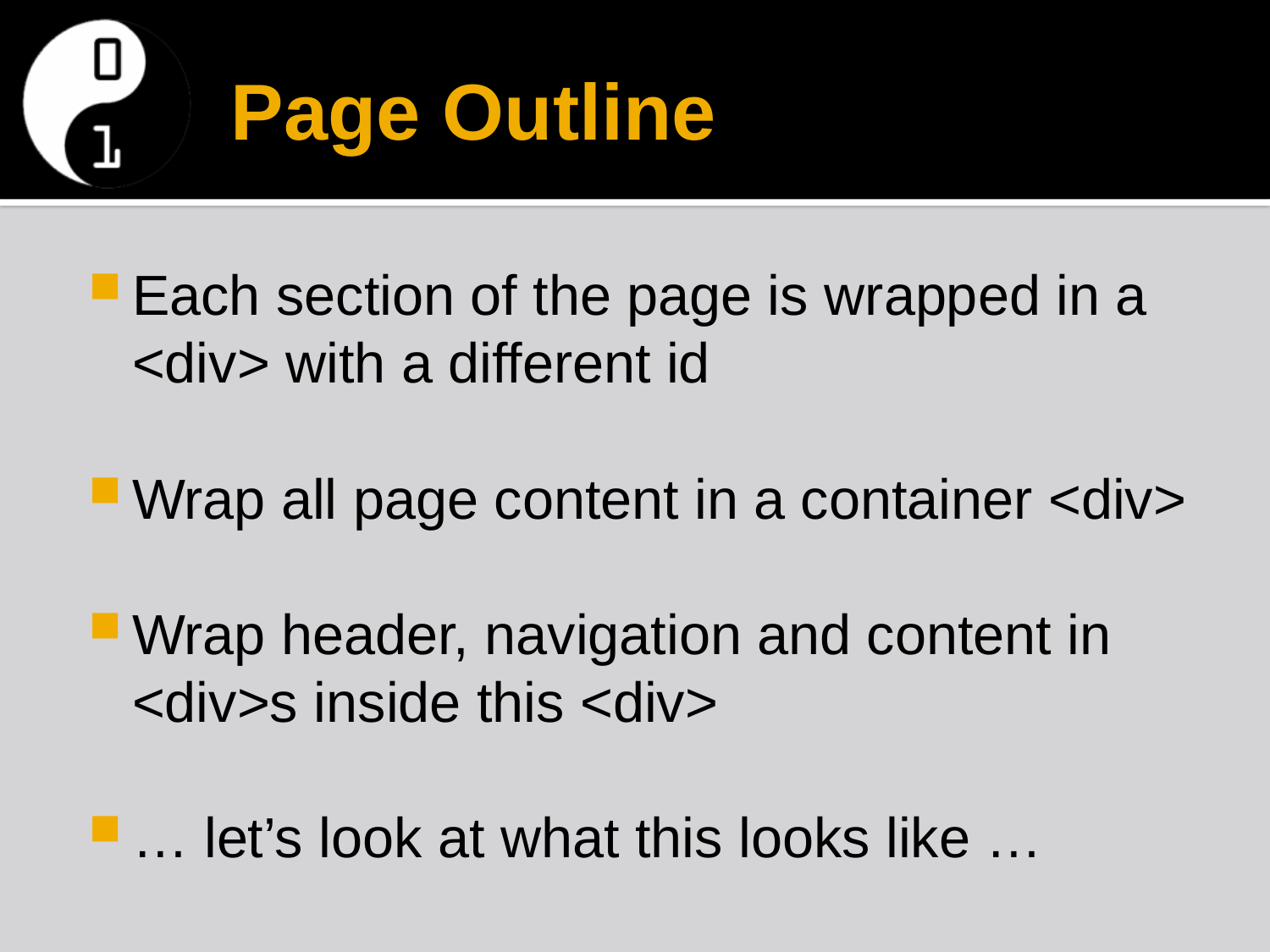

# Page Outline
Each section of the page is wrapped in a <div> with a different id

Wrap all page content in a container <div>

Wrap header, navigation and content in <div>s inside this <div>

… let’s look at what this looks like …